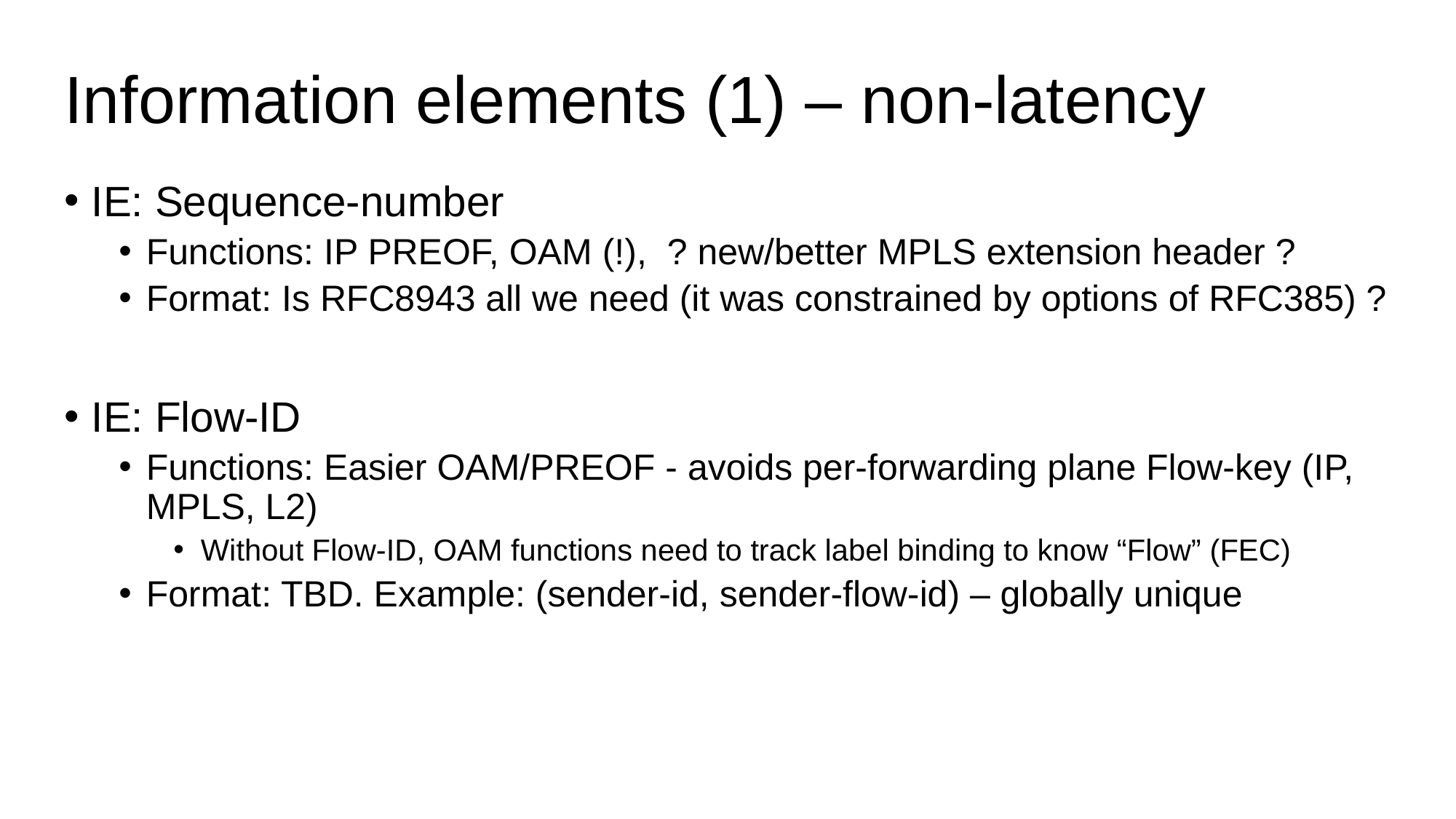

# Information elements (1) – non-latency
IE: Sequence-number
Functions: IP PREOF, OAM (!),  ? new/better MPLS extension header ?
Format: Is RFC8943 all we need (it was constrained by options of RFC385) ?

IE: Flow-ID
Functions: Easier OAM/PREOF - avoids per-forwarding plane Flow-key (IP, MPLS, L2)
Without Flow-ID, OAM functions need to track label binding to know “Flow” (FEC)
Format: TBD. Example: (sender-id, sender-flow-id) – globally unique